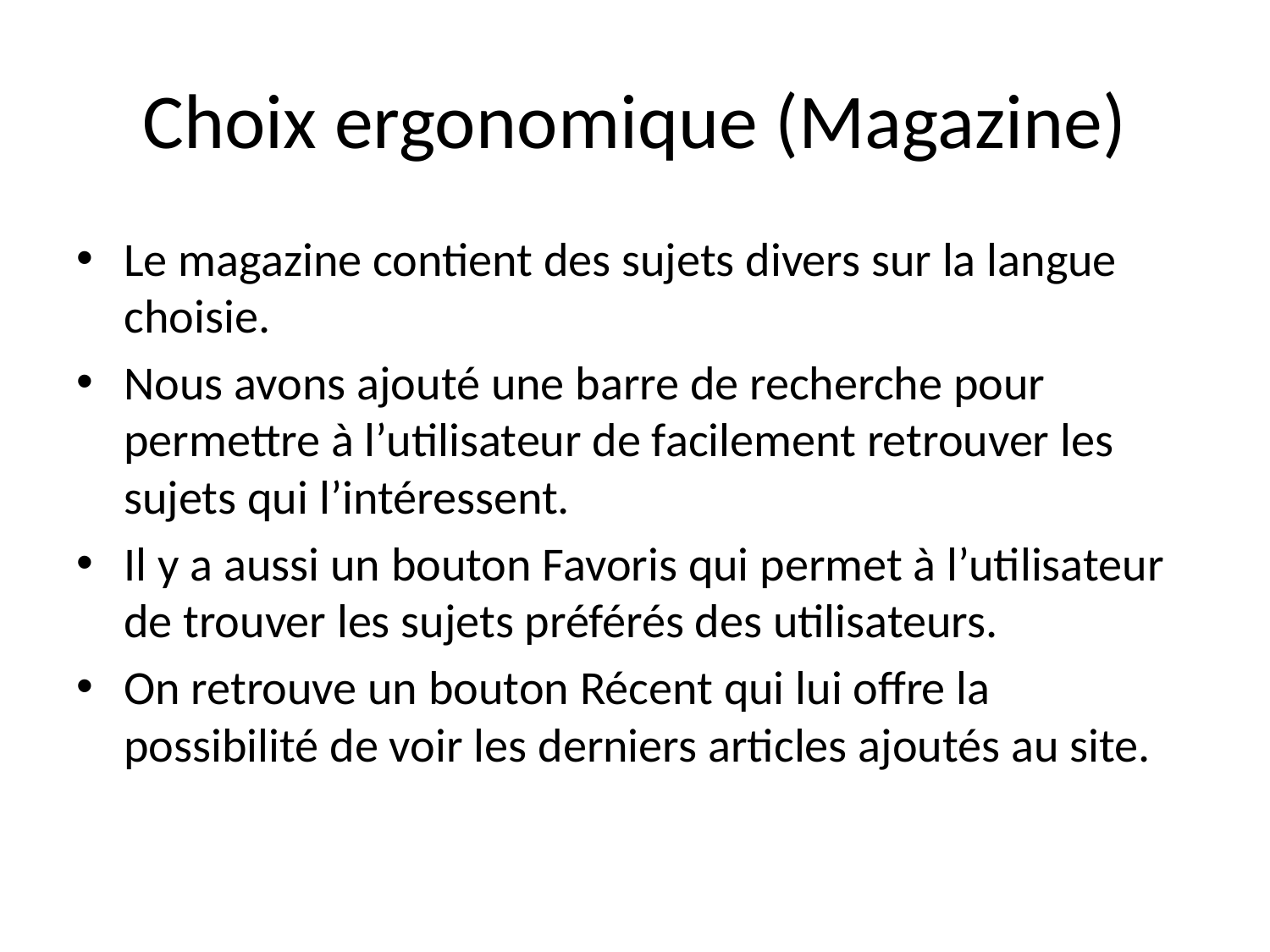

# Choix ergonomique (Magazine)
Le magazine contient des sujets divers sur la langue choisie.
Nous avons ajouté une barre de recherche pour permettre à l’utilisateur de facilement retrouver les sujets qui l’intéressent.
Il y a aussi un bouton Favoris qui permet à l’utilisateur de trouver les sujets préférés des utilisateurs.
On retrouve un bouton Récent qui lui offre la possibilité de voir les derniers articles ajoutés au site.